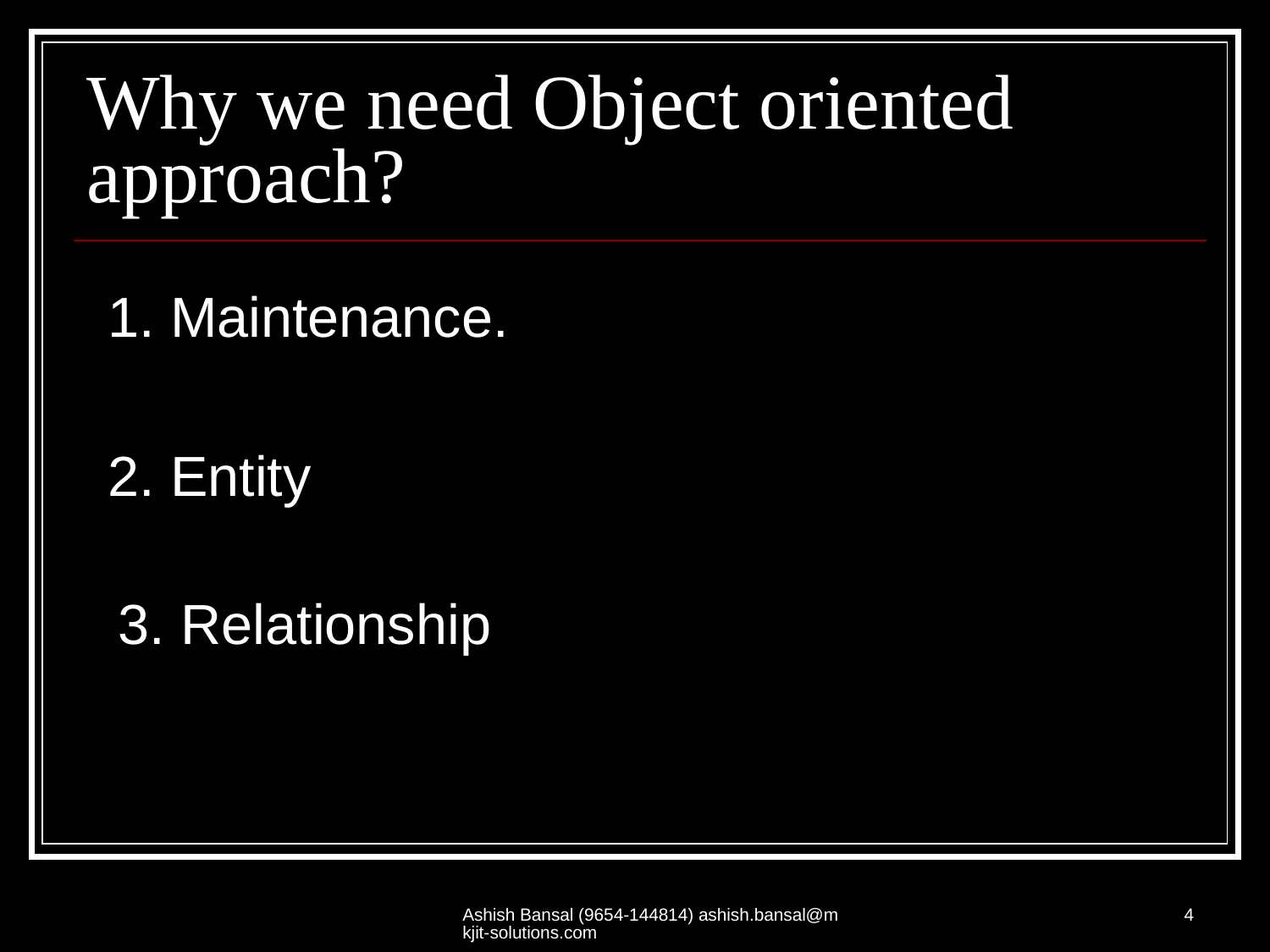

# Why we need Object oriented approach?
1. Maintenance.

2. Entity
3. Relationship
Ashish Bansal (9654-144814) ashish.bansal@mkjit-solutions.com
4